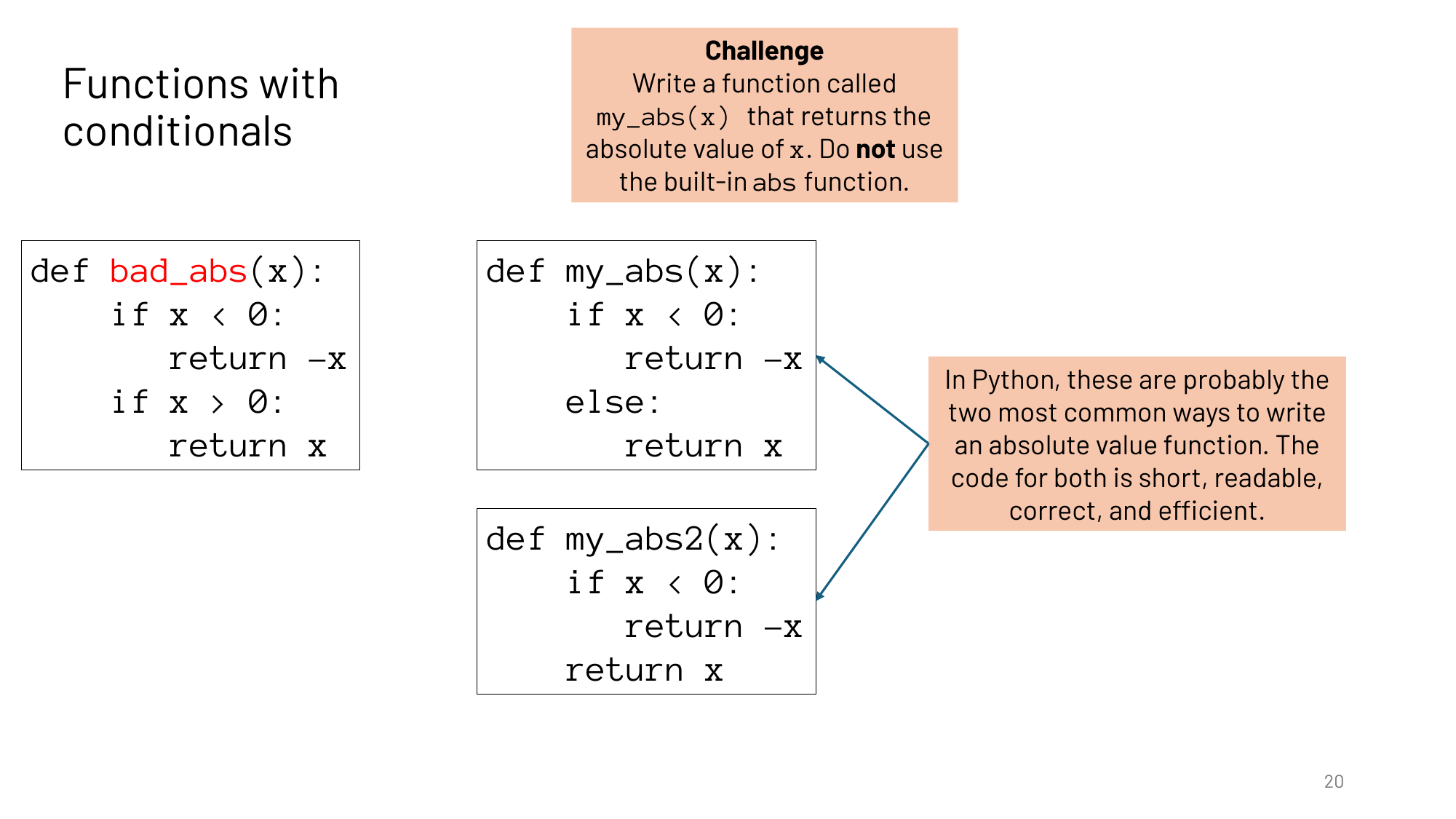

Challenge
Write a function called my_abs(x) that returns the absolute value of x. Do not use the built-in abs function.
# Functions with conditionals
def bad_abs(x):
    if x < 0:
       return –x
    if x > 0:
       return x
def my_abs(x):
    if x < 0:
       return –x
    else:
       return x
In Python, these are probably the two most common ways to write an absolute value function. The code for both is short, readable, correct, and efficient.
def my_abs2(x):
    if x < 0:
       return –x
    return x
20